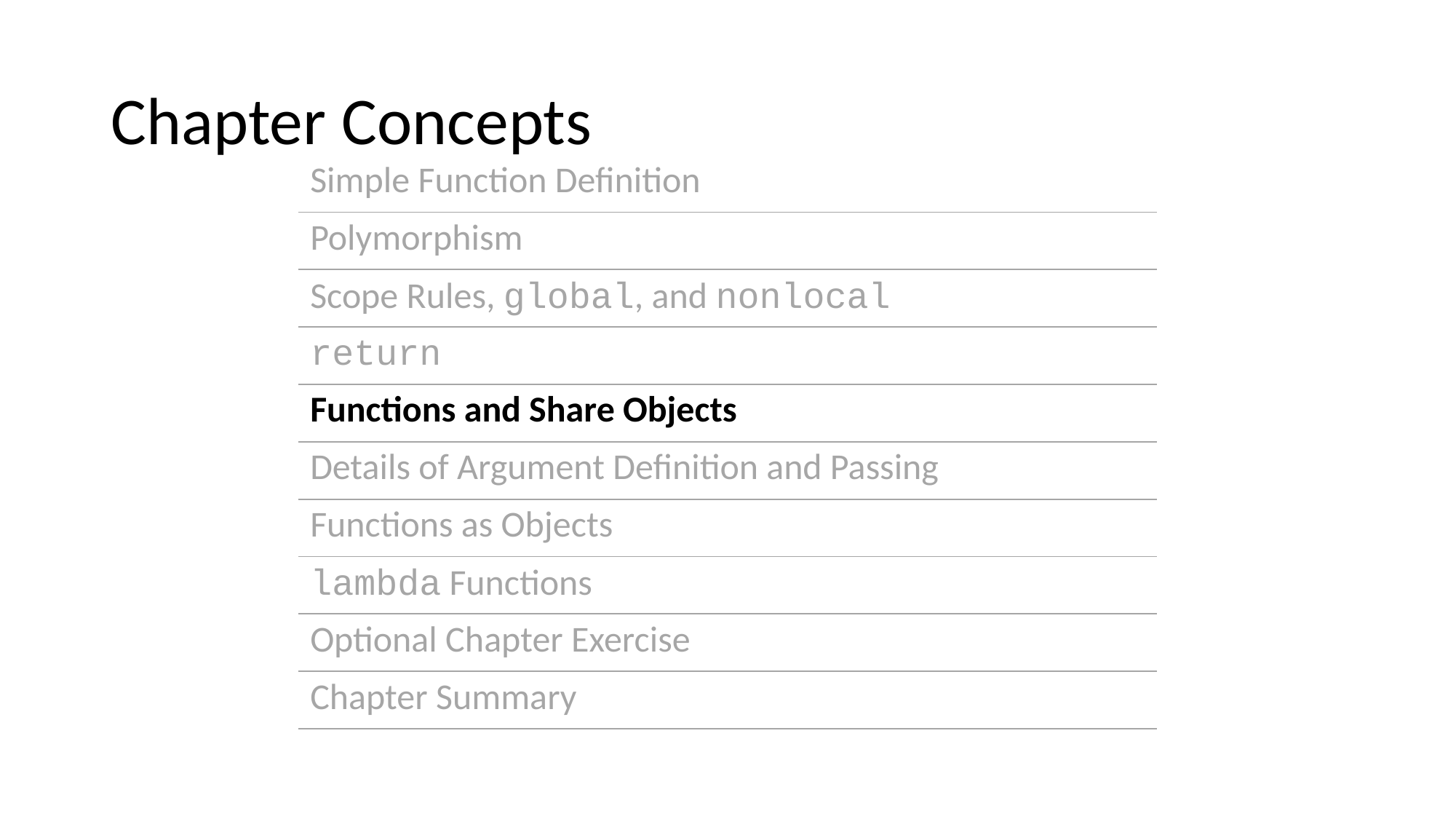

# Chapter Concepts
| Simple Function Definition |
| --- |
| Polymorphism |
| Scope Rules, global, and nonlocal |
| return |
| Functions and Share Objects |
| Details of Argument Definition and Passing |
| Functions as Objects |
| lambda Functions |
| Optional Chapter Exercise |
| Chapter Summary |